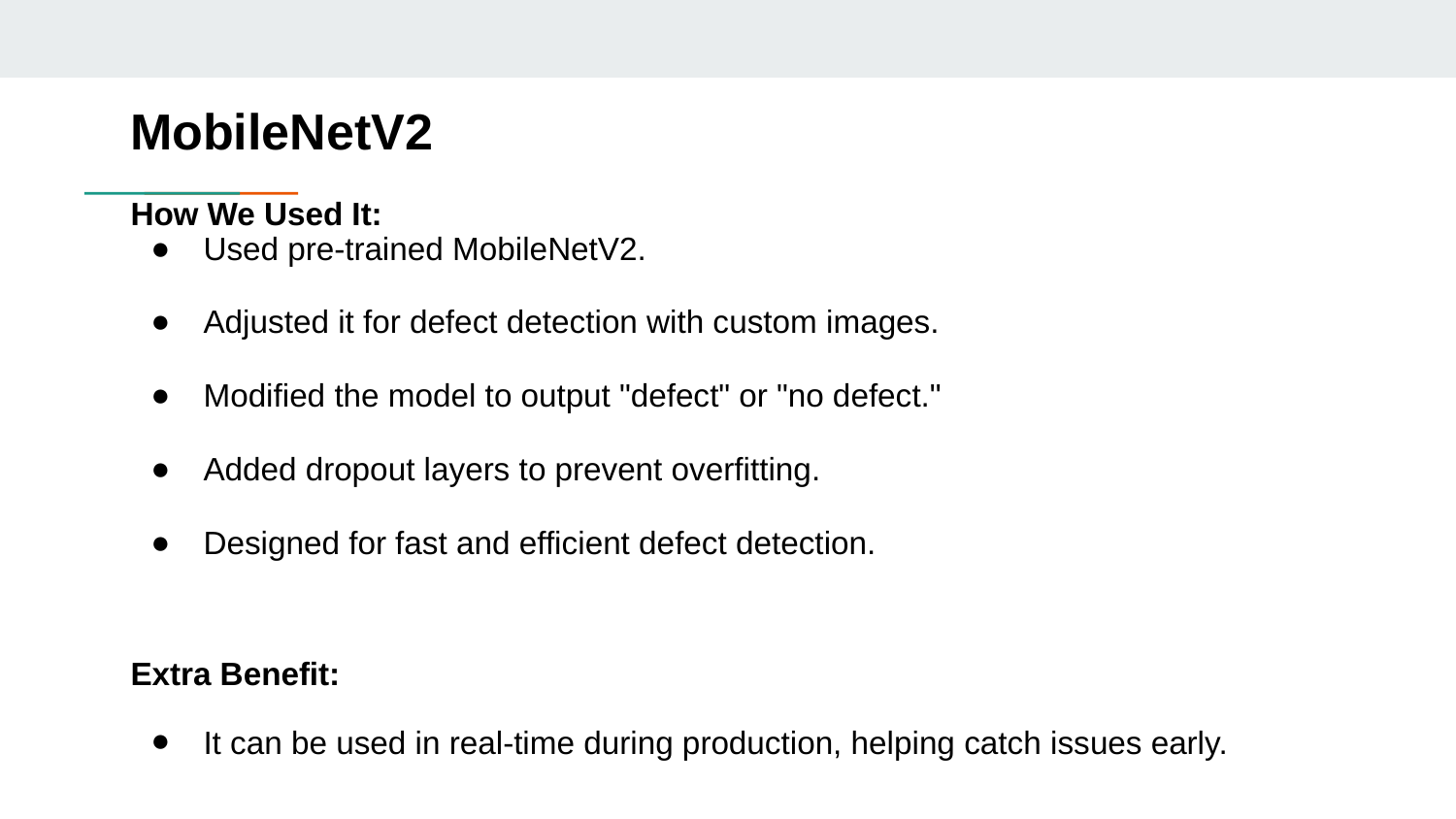

# MobileNetV2
How We Used It:
Used pre-trained MobileNetV2.
Adjusted it for defect detection with custom images.
Modified the model to output "defect" or "no defect."
Added dropout layers to prevent overfitting.
Designed for fast and efficient defect detection.

Extra Benefit:
It can be used in real-time during production, helping catch issues early.